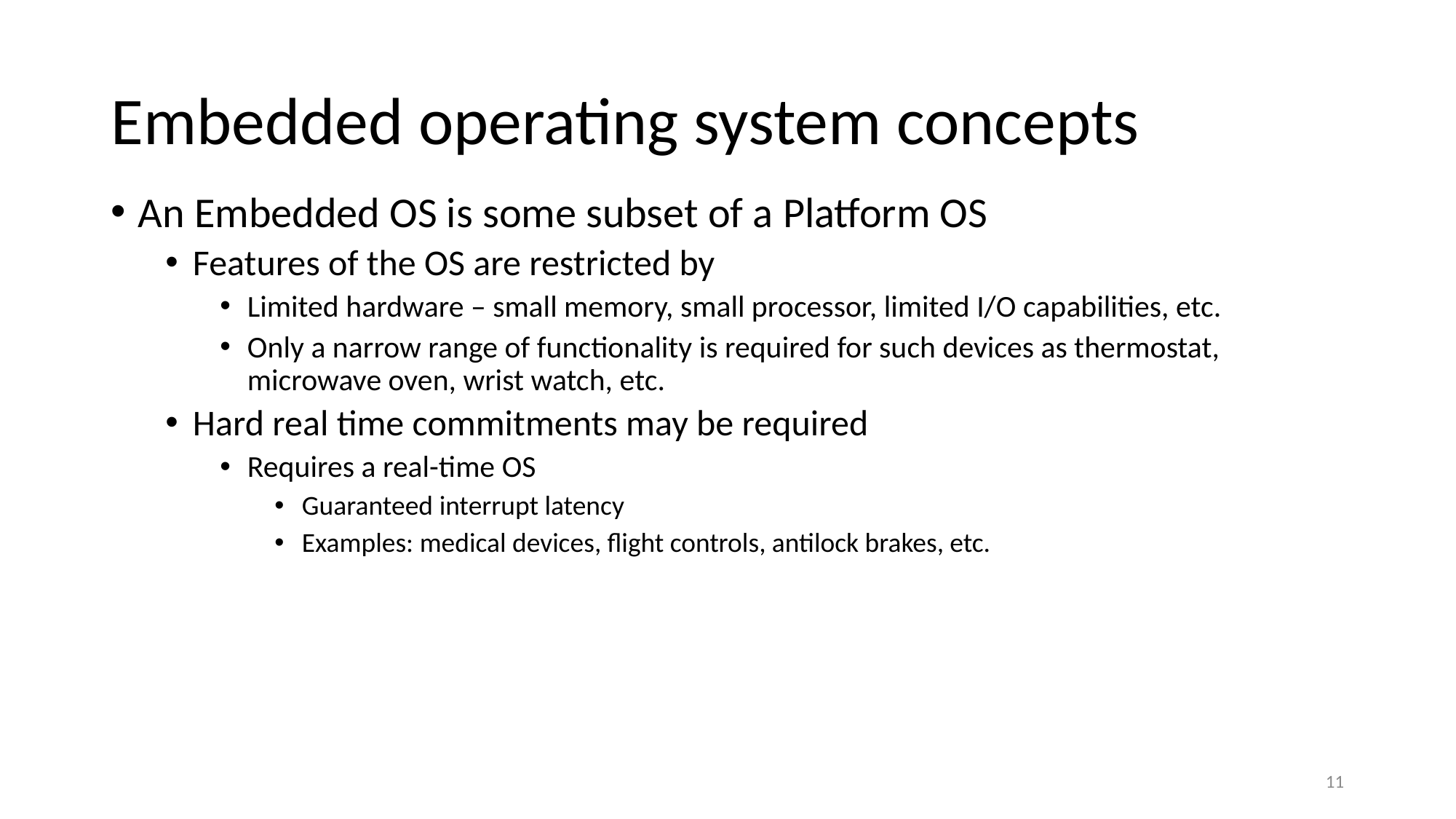

# Embedded operating system concepts
An Embedded OS is some subset of a Platform OS
Features of the OS are restricted by
Limited hardware – small memory, small processor, limited I/O capabilities, etc.
Only a narrow range of functionality is required for such devices as thermostat, microwave oven, wrist watch, etc.
Hard real time commitments may be required
Requires a real-time OS
Guaranteed interrupt latency
Examples: medical devices, flight controls, antilock brakes, etc.
11